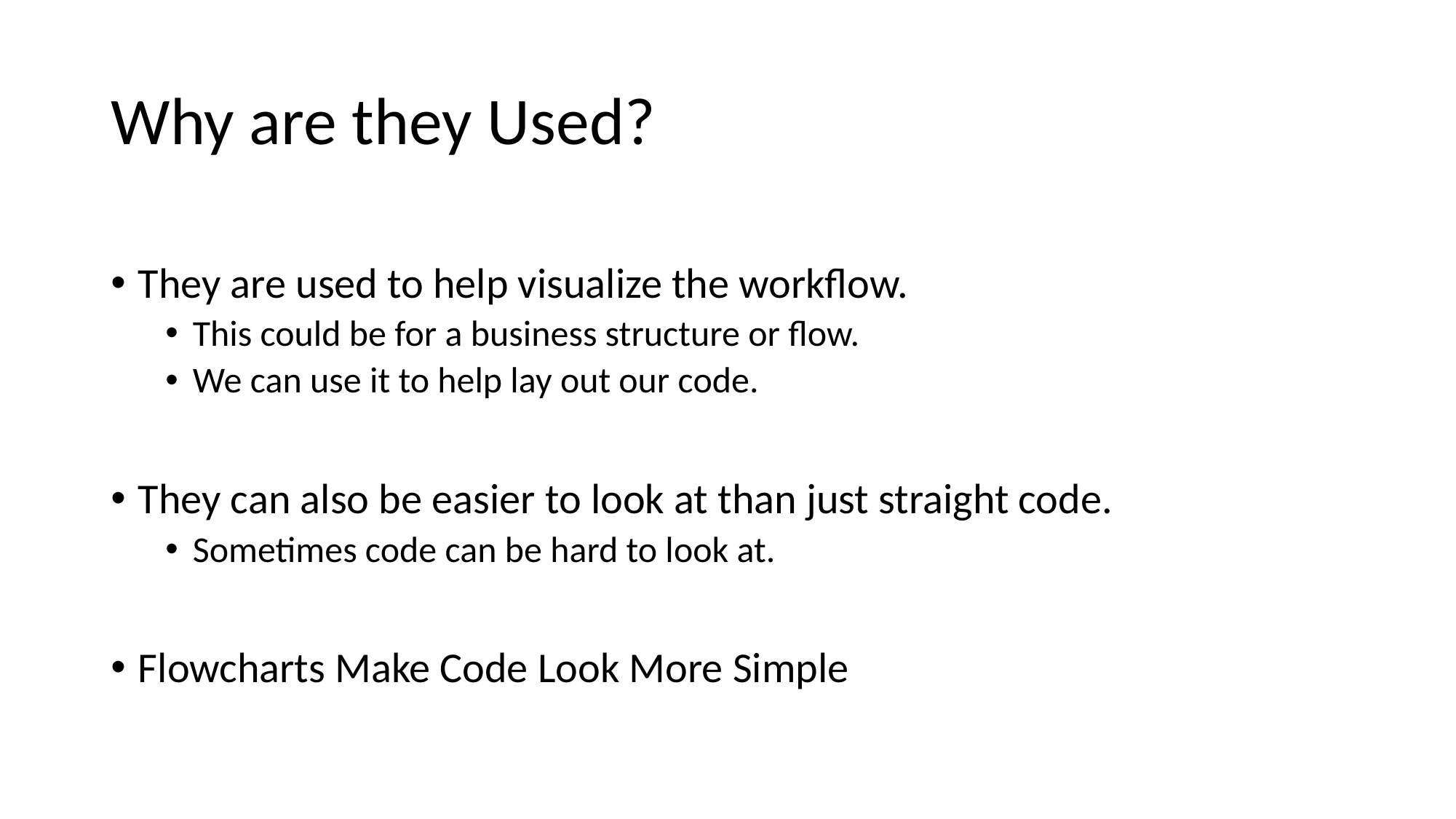

# Why are they Used?

They are used to help visualize the workflow.
This could be for a business structure or flow.
We can use it to help lay out our code.

They can also be easier to look at than just straight code.
Sometimes code can be hard to look at.

Flowcharts Make Code Look More Simple